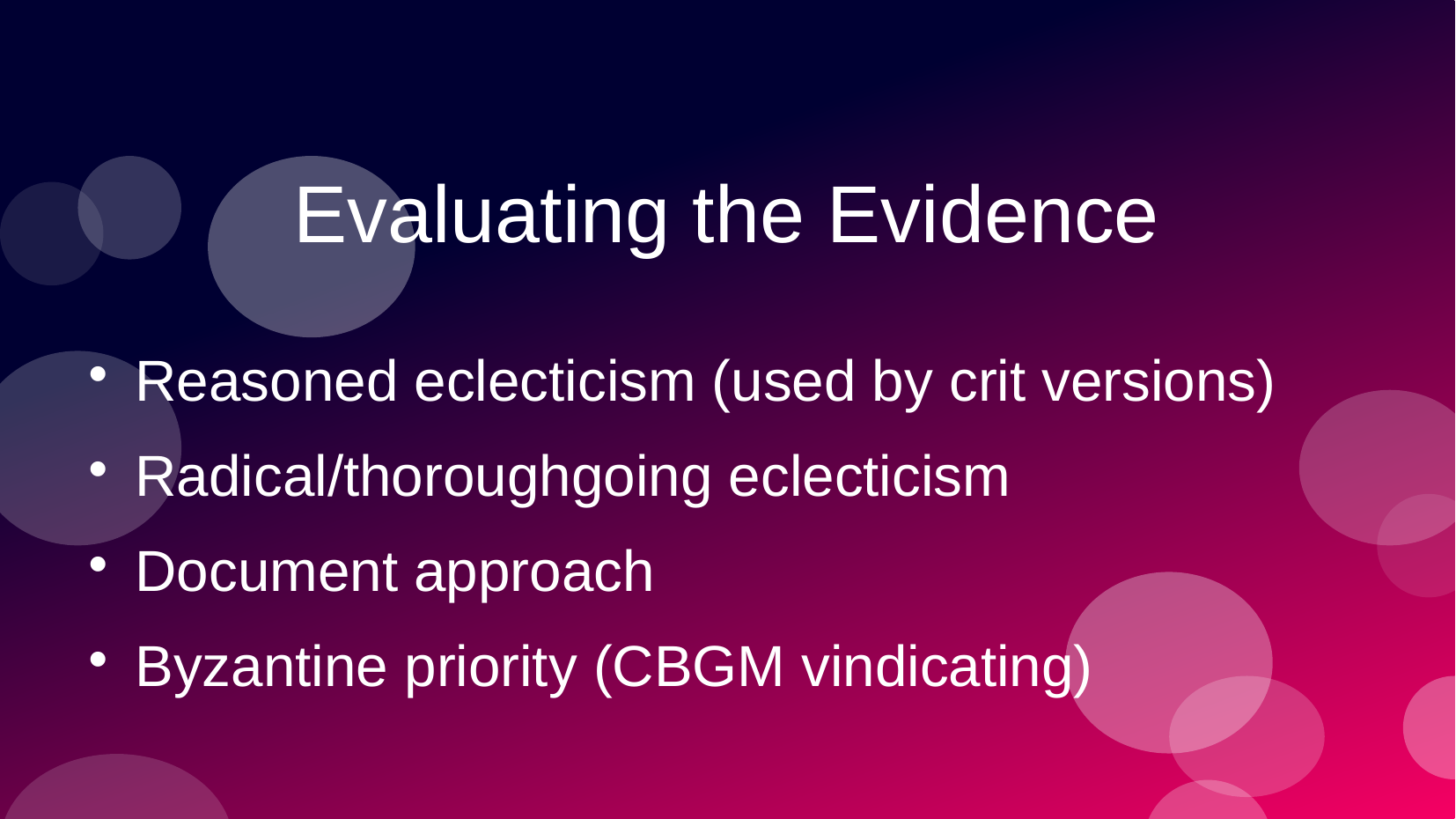

Evaluating the Evidence
Reasoned eclecticism (used by crit versions)
Radical/thoroughgoing eclecticism
Document approach
Byzantine priority (CBGM vindicating)